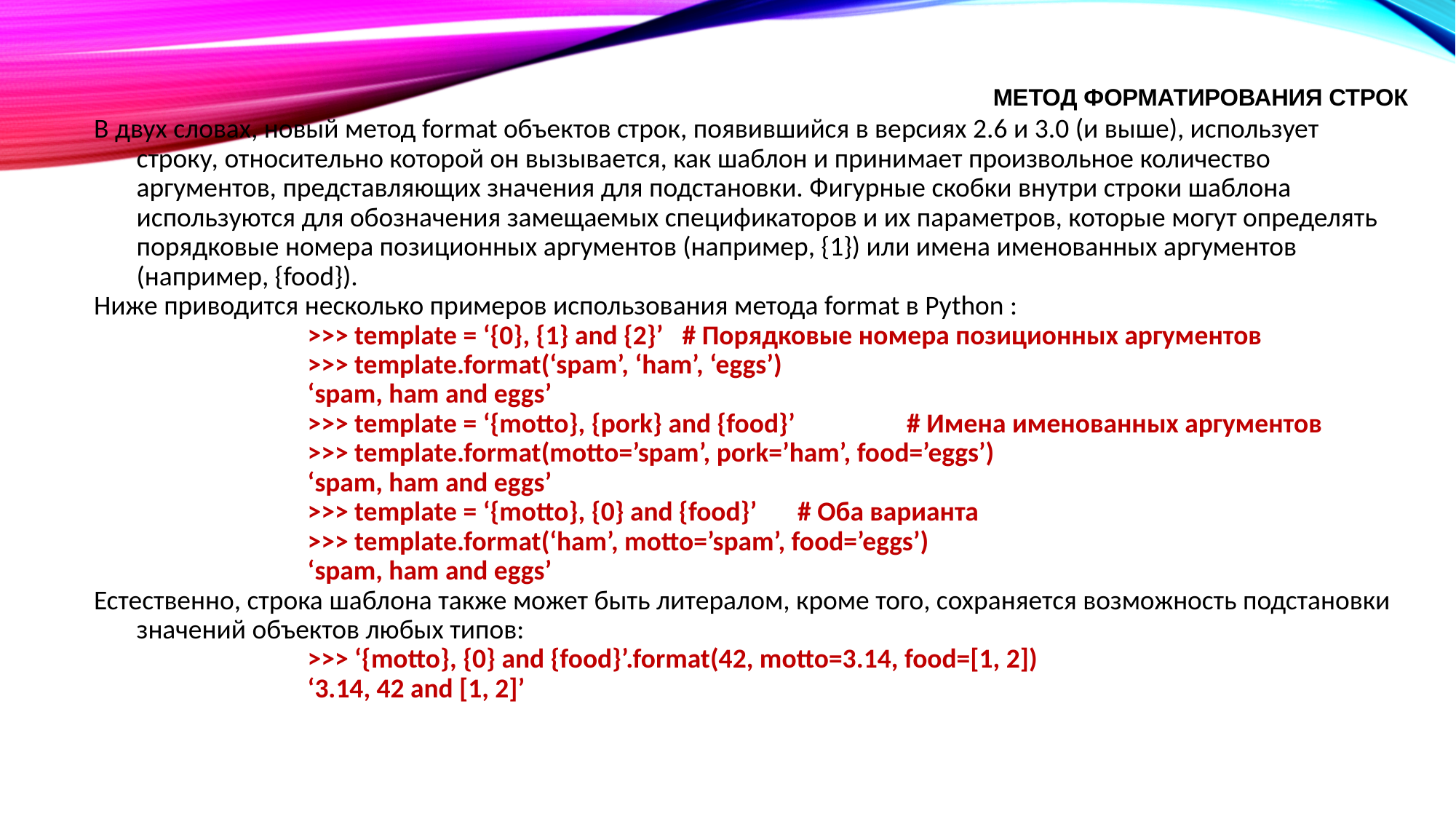

# Метод форматирования строк
В двух словах, новый метод format объектов строк, появившийся в версиях 2.6 и 3.0 (и выше), использует строку, относительно которой он вызывается, как шаблон и принимает произвольное количество аргументов, представляющих значения для подстановки. Фигурные скобки внутри строки шаблона используются для обозначения замещаемых спецификаторов и их параметров, которые могут определять порядковые номера позиционных аргументов (например, {1}) или имена именованных аргументов (например, {food}).
Ниже приводится несколько примеров использования метода format в Python :
>>> template = ‘{0}, {1} and {2}’ 	# Порядковые номера позиционных аргументов
>>> template.format(‘spam’, ‘ham’, ‘eggs’)
‘spam, ham and eggs’
>>> template = ‘{motto}, {pork} and {food}’	 # Имена именованных аргументов
>>> template.format(motto=’spam’, pork=’ham’, food=’eggs’)
‘spam, ham and eggs’
>>> template = ‘{motto}, {0} and {food}’	 # Оба варианта
>>> template.format(‘ham’, motto=’spam’, food=’eggs’)
‘spam, ham and eggs’
Естественно, строка шаблона также может быть литералом, кроме того, сохраняется возможность подстановки значений объектов любых типов:
>>> ‘{motto}, {0} and {food}’.format(42, motto=3.14, food=[1, 2])
‘3.14, 42 and [1, 2]’